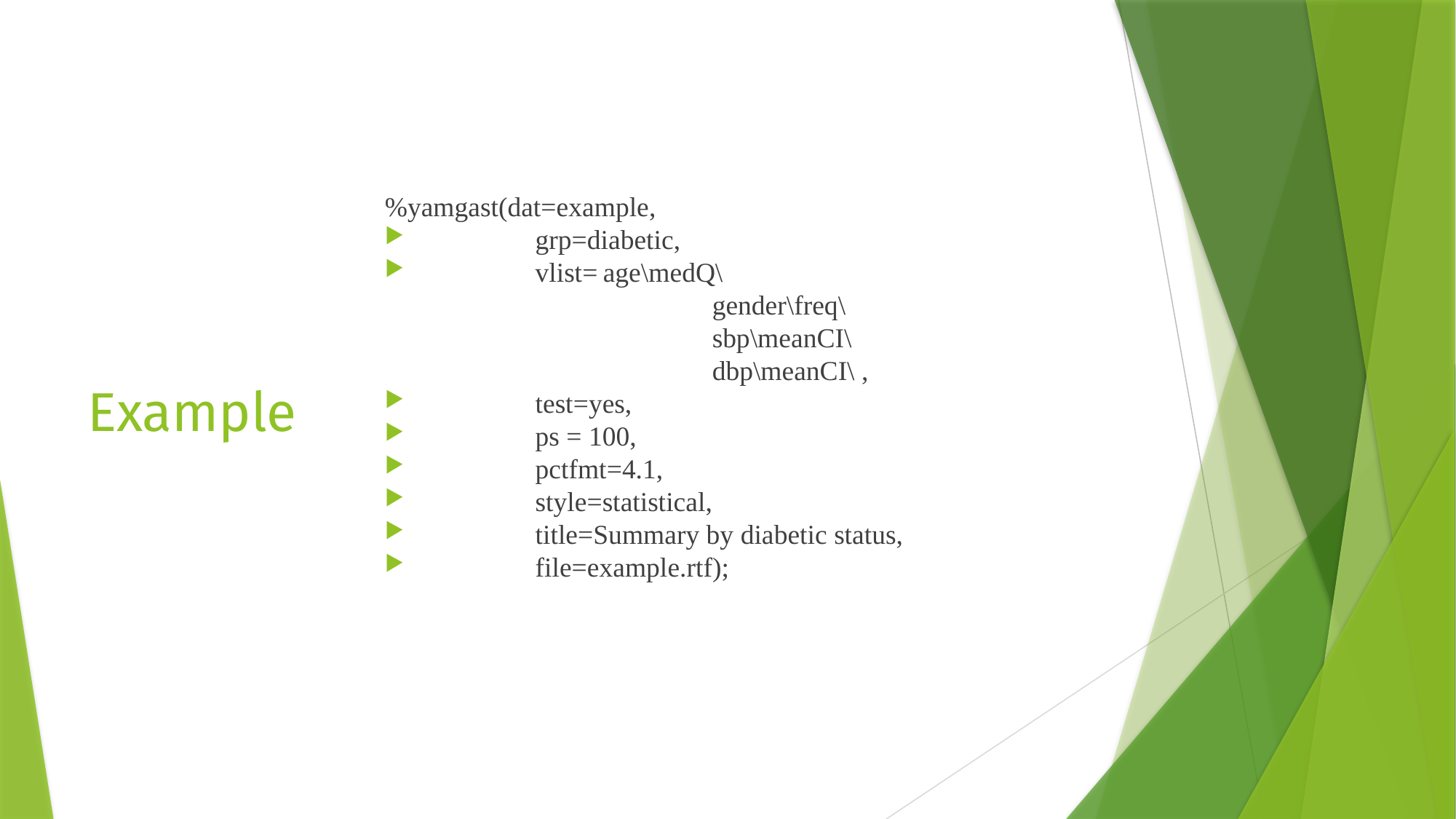

# Example
%yamgast(dat=example,
	      grp=diabetic,
	      vlist=	age\medQ\
			gender\freq\
			sbp\meanCI\
			dbp\meanCI\ ,
	      test=yes,
	      ps = 100,
	      pctfmt=4.1,
	      style=statistical,
	      title=Summary by diabetic status,
	      file=example.rtf);